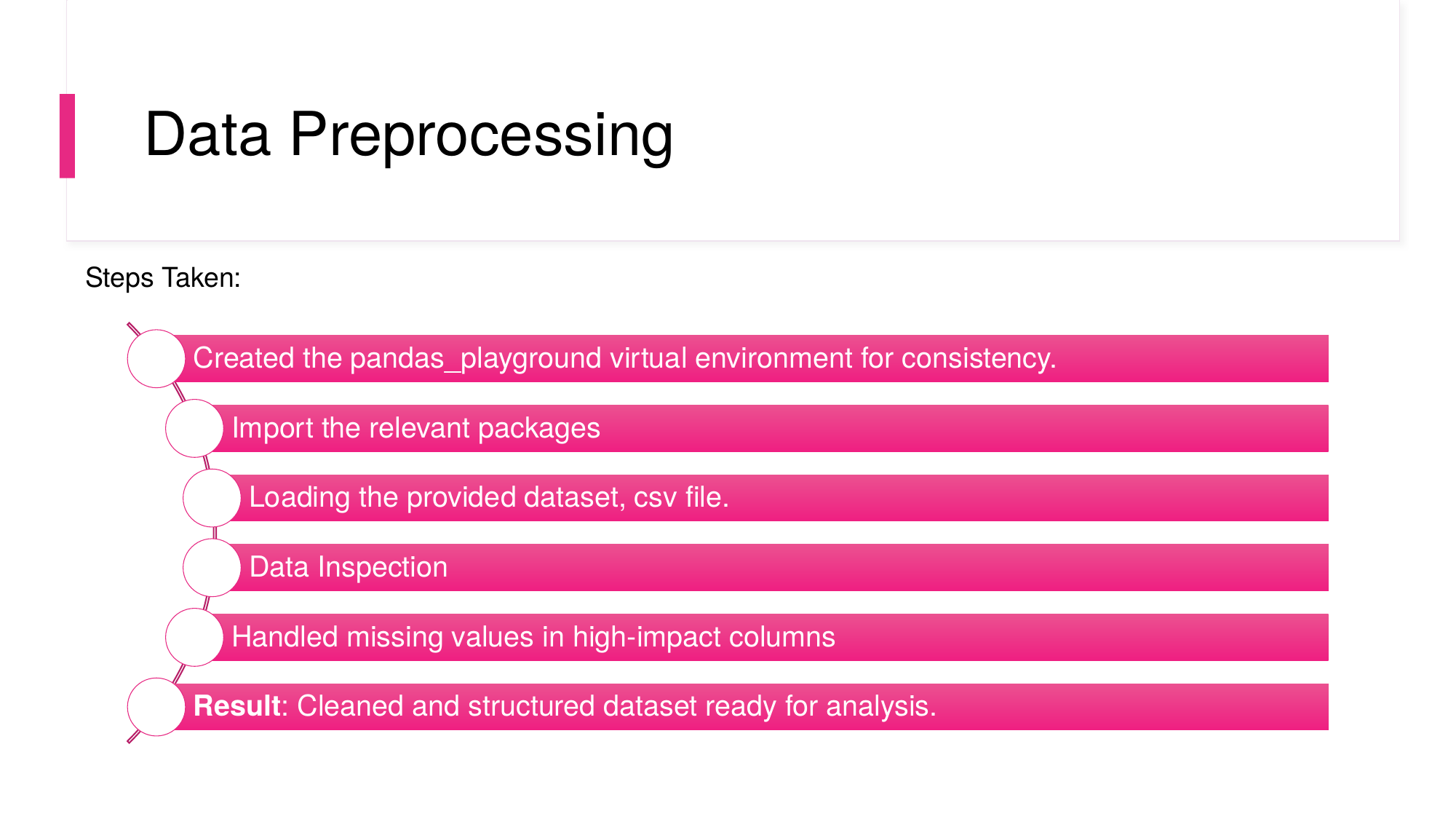

# Data Preprocessing
Steps Taken:
Created the pandas_playground virtual environment for consistency.
Import the relevant packages
Loading the provided dataset, csv file.
Data Inspection
Handled missing values in high-impact columns
Result: Cleaned and structured dataset ready for analysis.